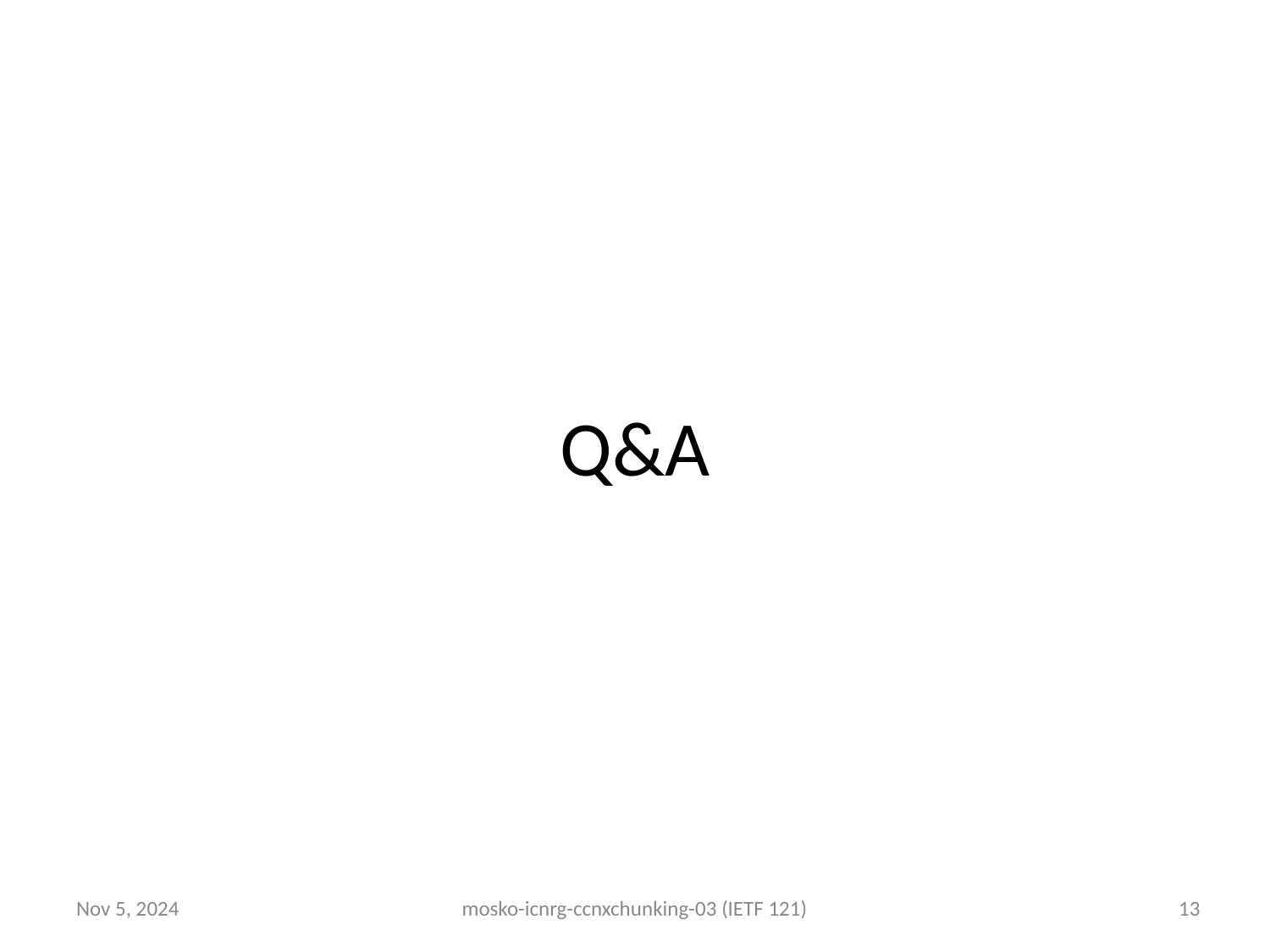

# Q&A
Nov 5, 2024
mosko-icnrg-ccnxchunking-03 (IETF 121)
13